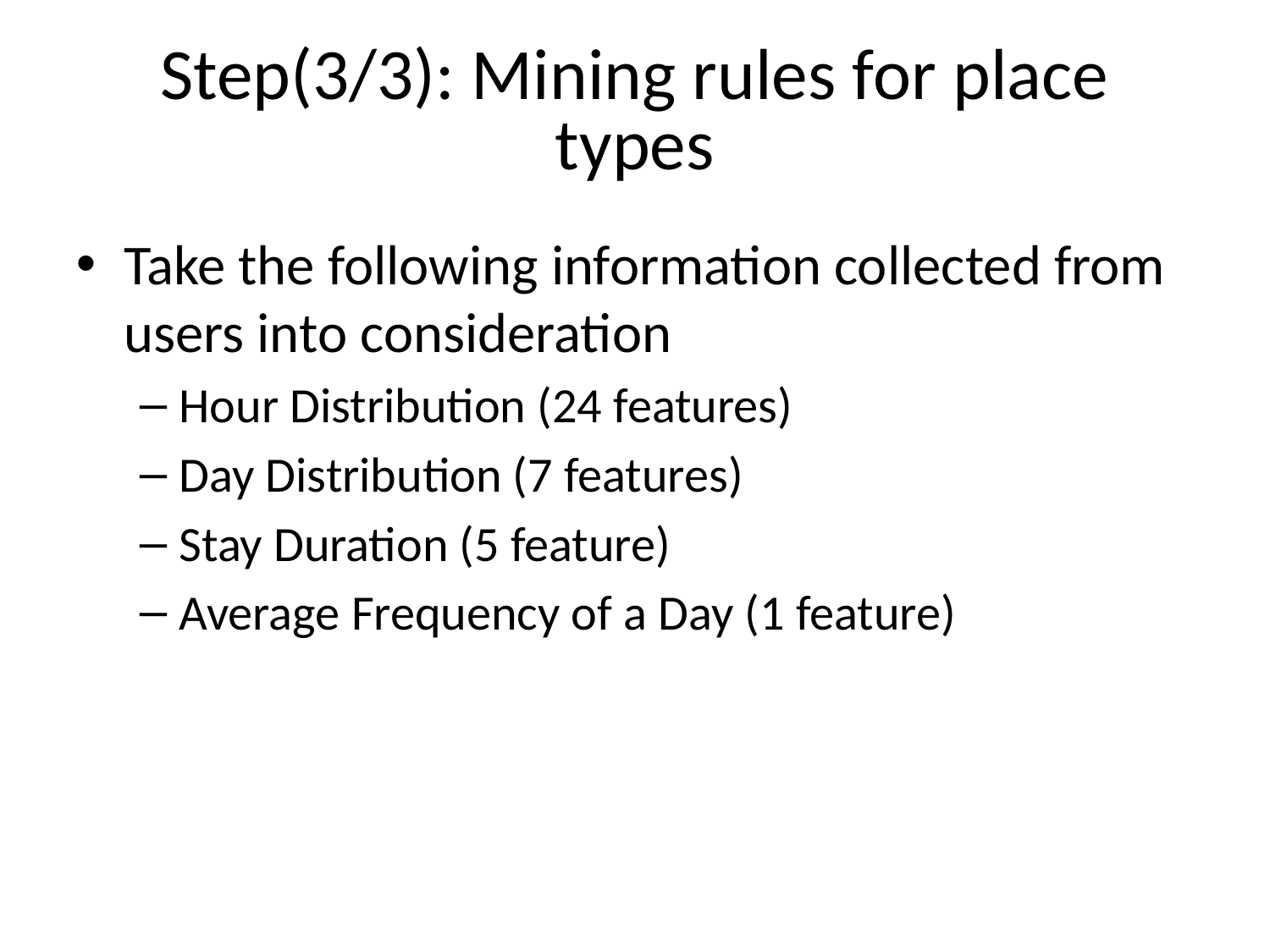

Step(3/3): Mining rules for place types
Take the following information collected from  users into consideration
Hour Distribution (24 features)
Day Distribution (7 features)
Stay Duration (5 feature)
Average Frequency of a Day (1 feature)